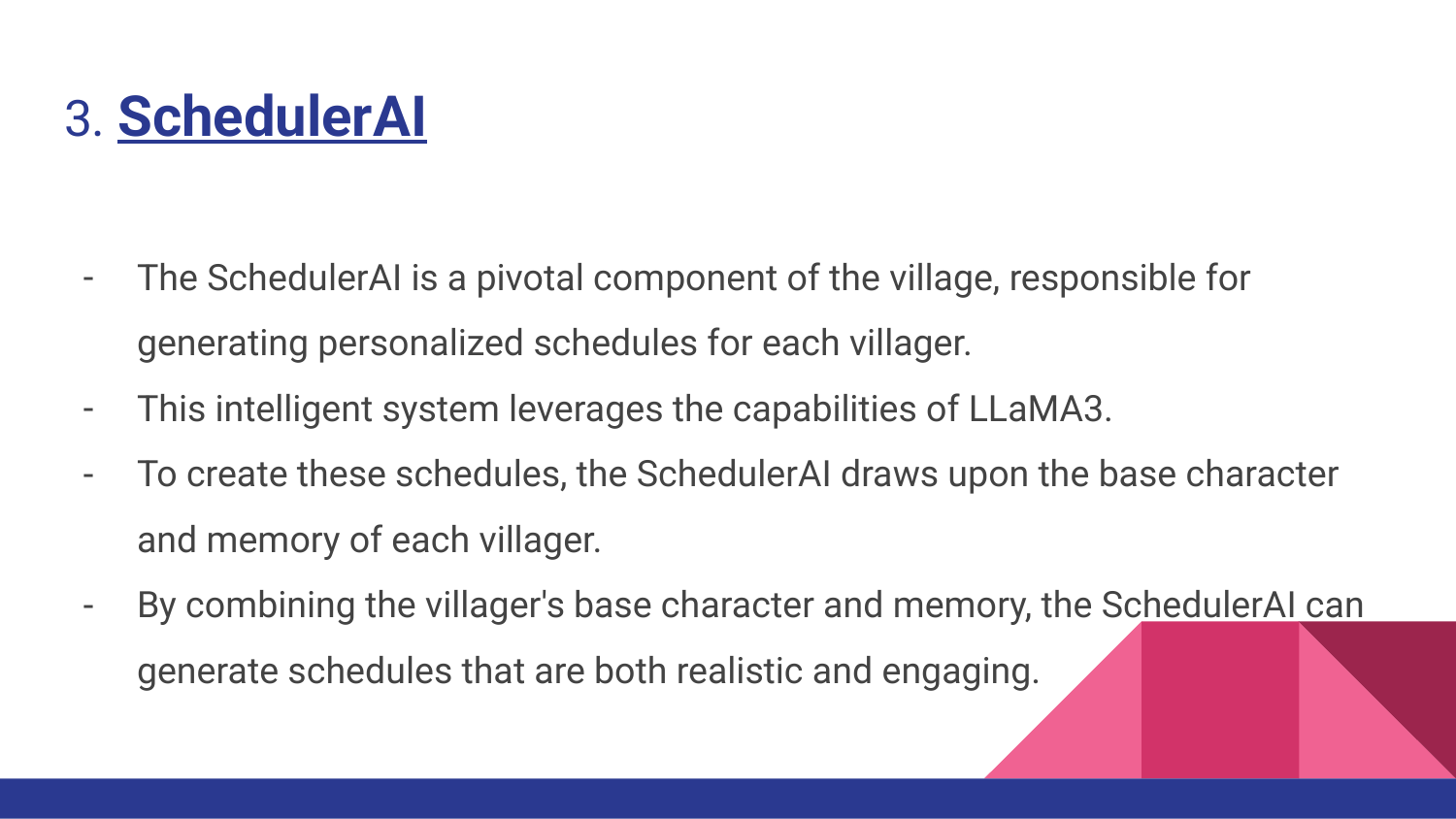

# 3. SchedulerAI

The SchedulerAI is a pivotal component of the village, responsible for generating personalized schedules for each villager.
This intelligent system leverages the capabilities of LLaMA3.
To create these schedules, the SchedulerAI draws upon the base character and memory of each villager.
By combining the villager's base character and memory, the SchedulerAI can generate schedules that are both realistic and engaging.